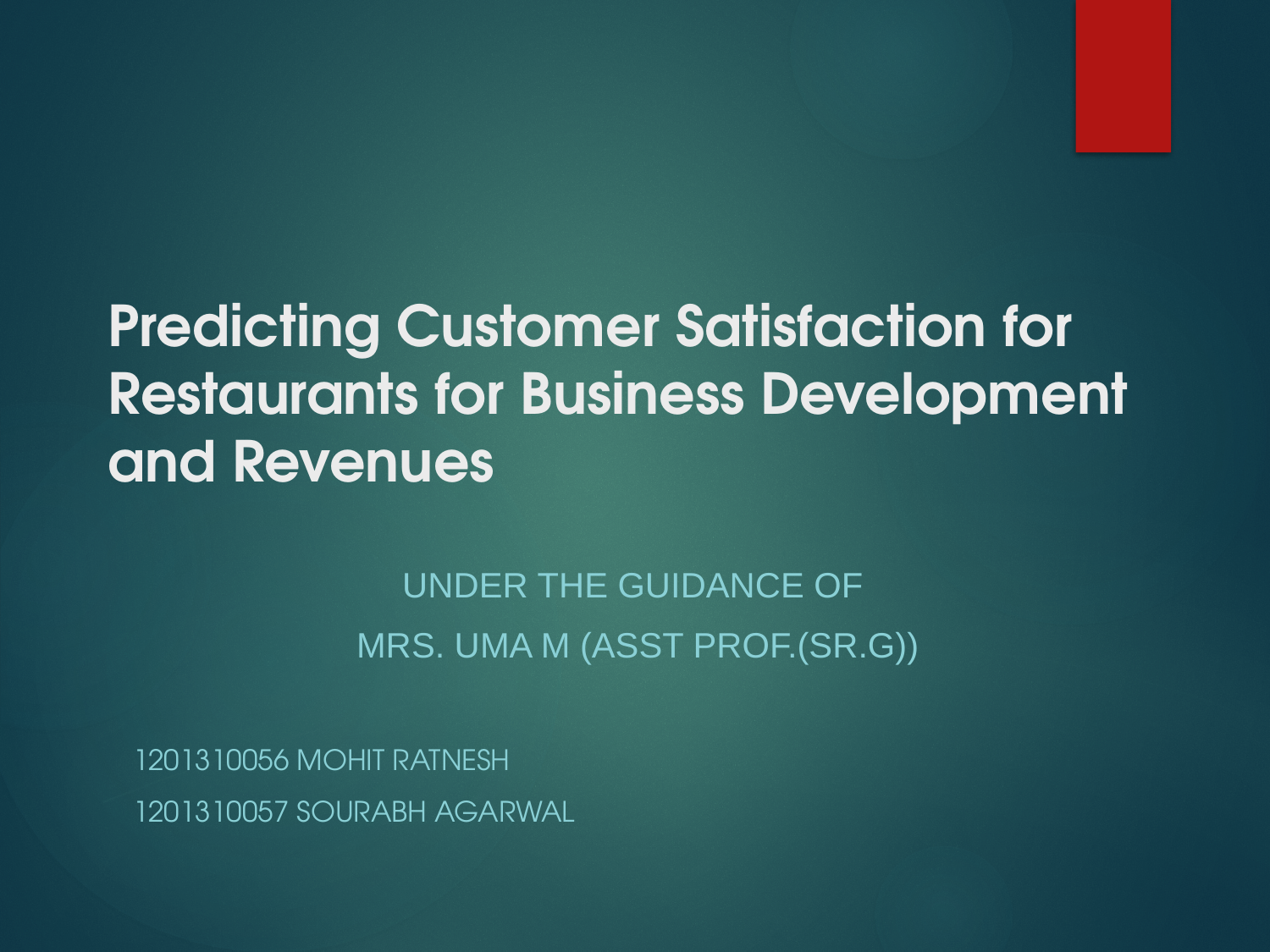

# Predicting Customer Satisfaction for Restaurants for Business Development and Revenues
Under the Guidance of
Mrs. Uma M (Asst Prof.(Sr.G))

1201310056 Mohit Ratnesh
1201310057 Sourabh Agarwal